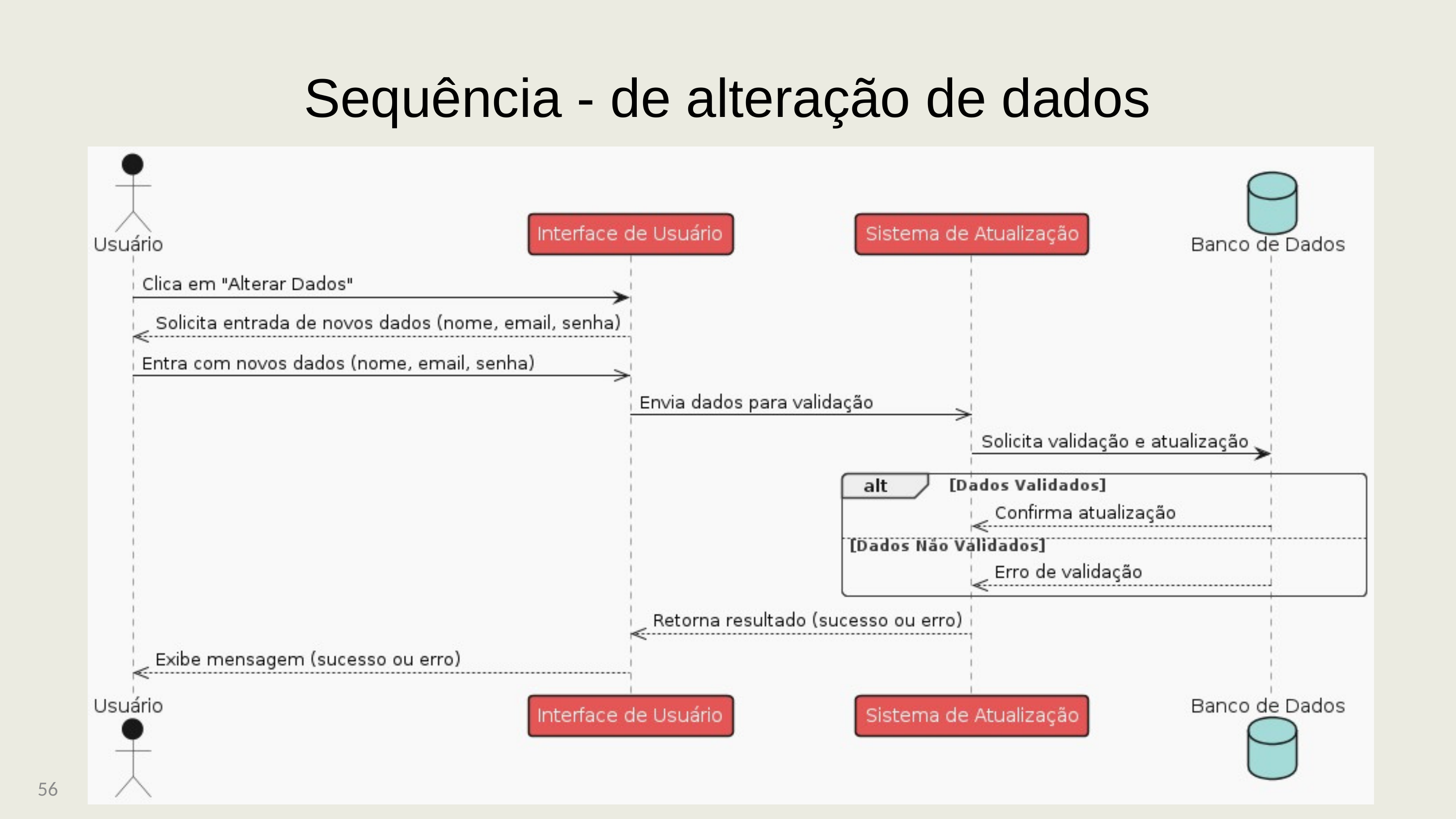

Sequência - de alteração de dados

56